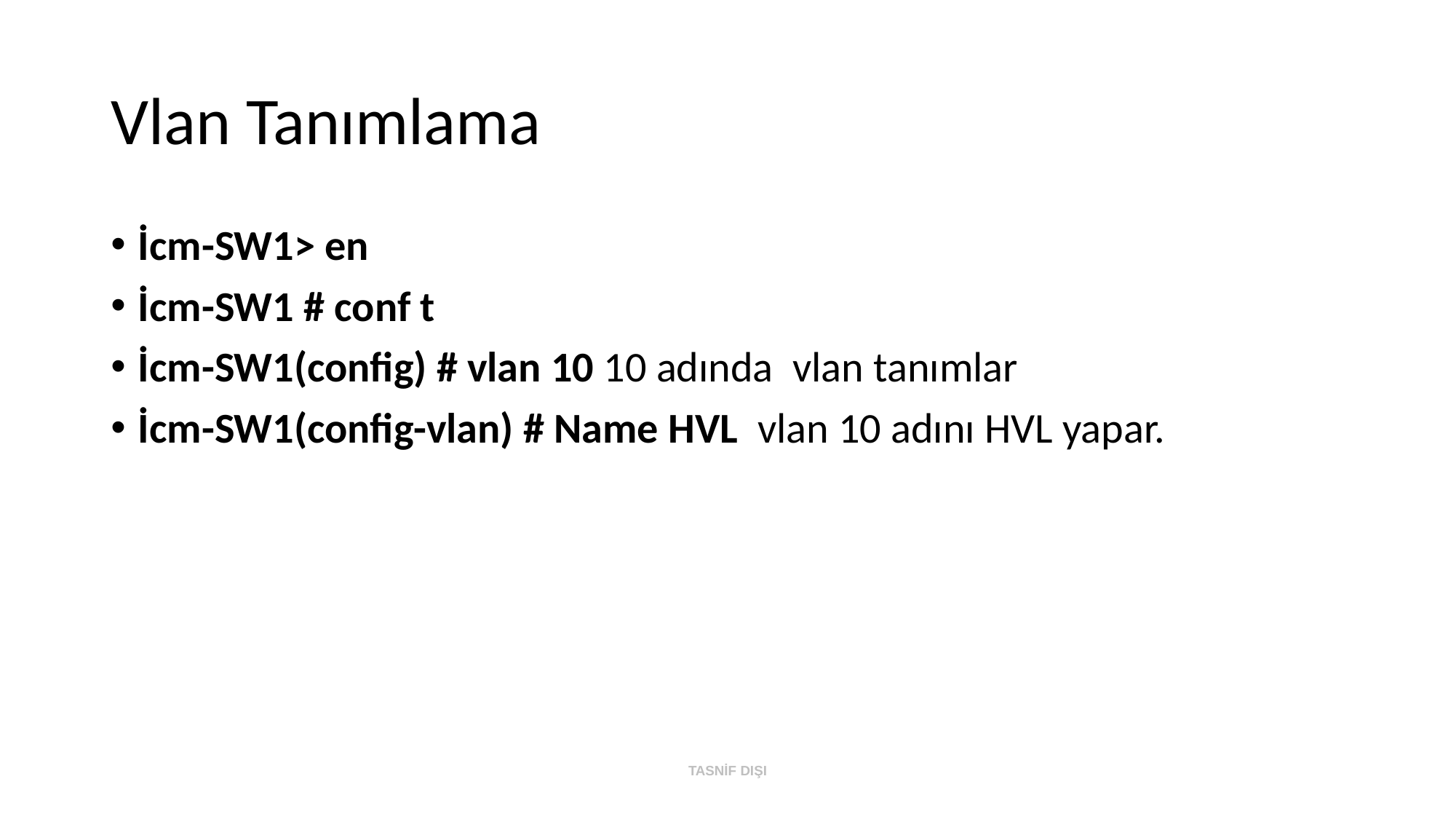

# Vlan Tanımlama
İcm-SW1> en
İcm-SW1 # conf t
İcm-SW1(config) # vlan 10 10 adında  vlan tanımlar
İcm-SW1(config-vlan) # Name HVL  vlan 10 adını HVL yapar.

TASNİF DIŞI